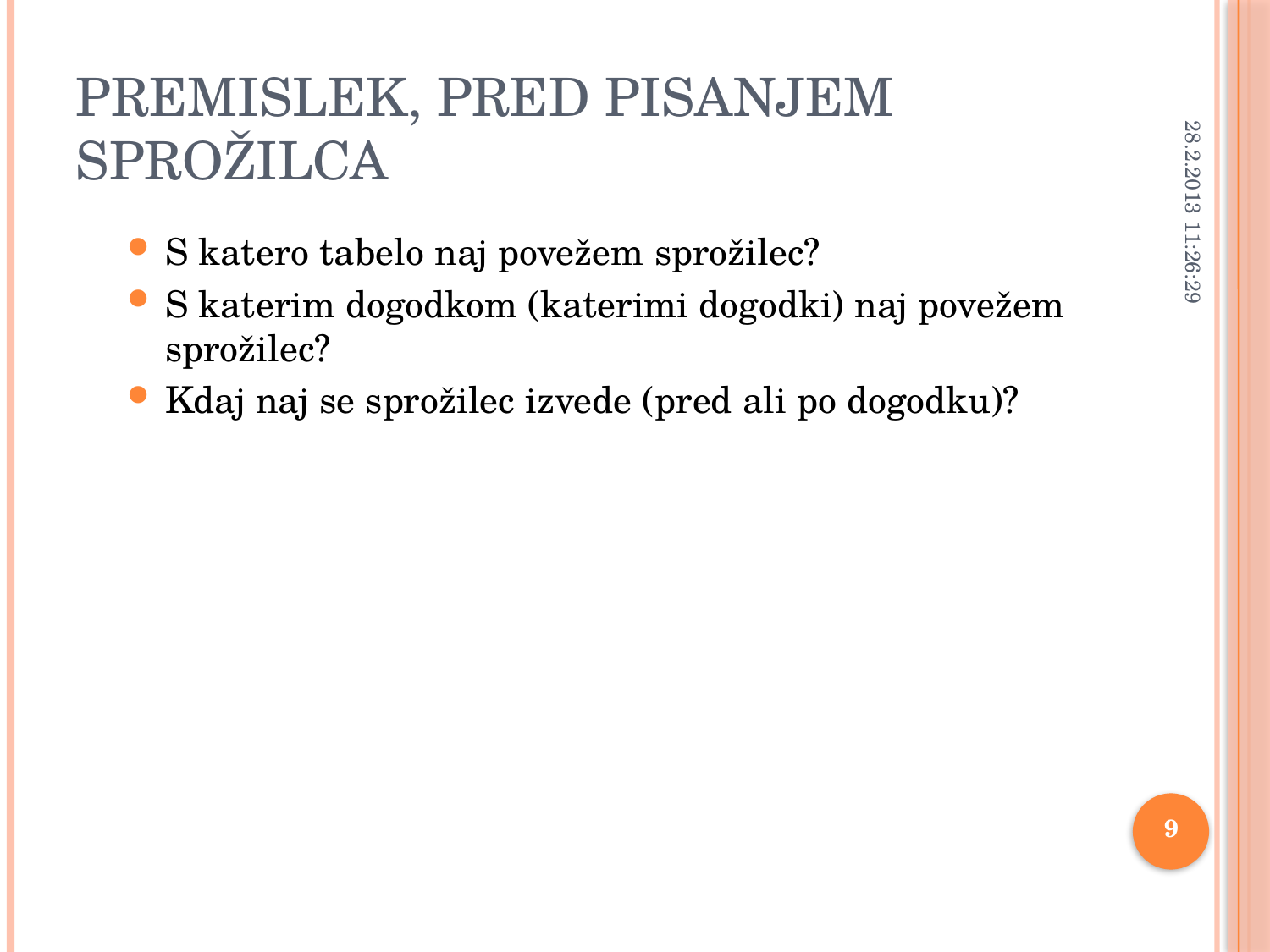

# PREMISLEK, pred pisanjem sprožilca
28.2.2013 11:26:29
S katero tabelo naj povežem sprožilec?
S katerim dogodkom (katerimi dogodki) naj povežem sprožilec?
Kdaj naj se sprožilec izvede (pred ali po dogodku)?

9